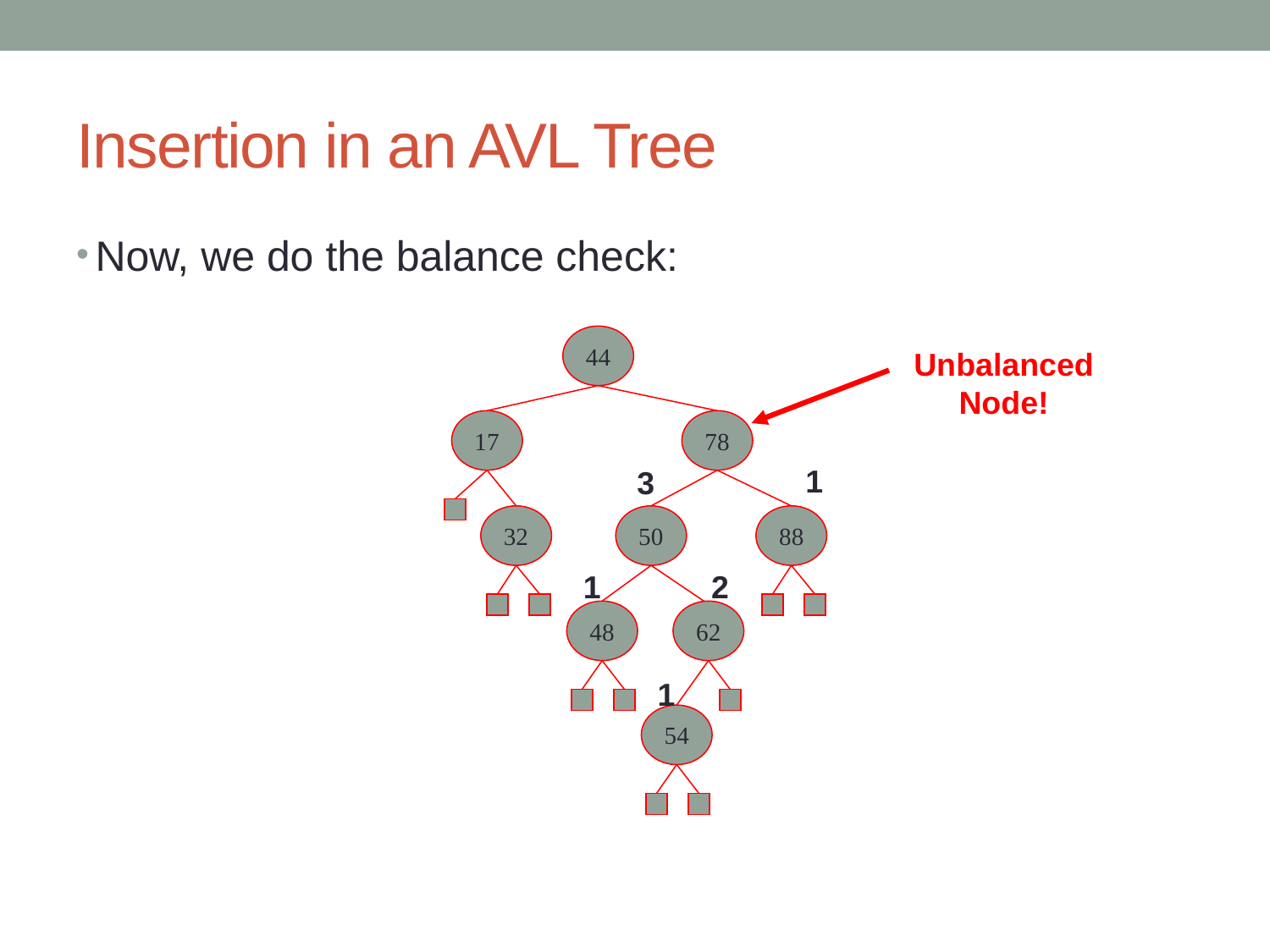

# Insertion in an AVL Tree
Now, we do the balance check:
44
Unbalanced Node!

17
78
1
3

32
50
88
1
2

48
62
1

54